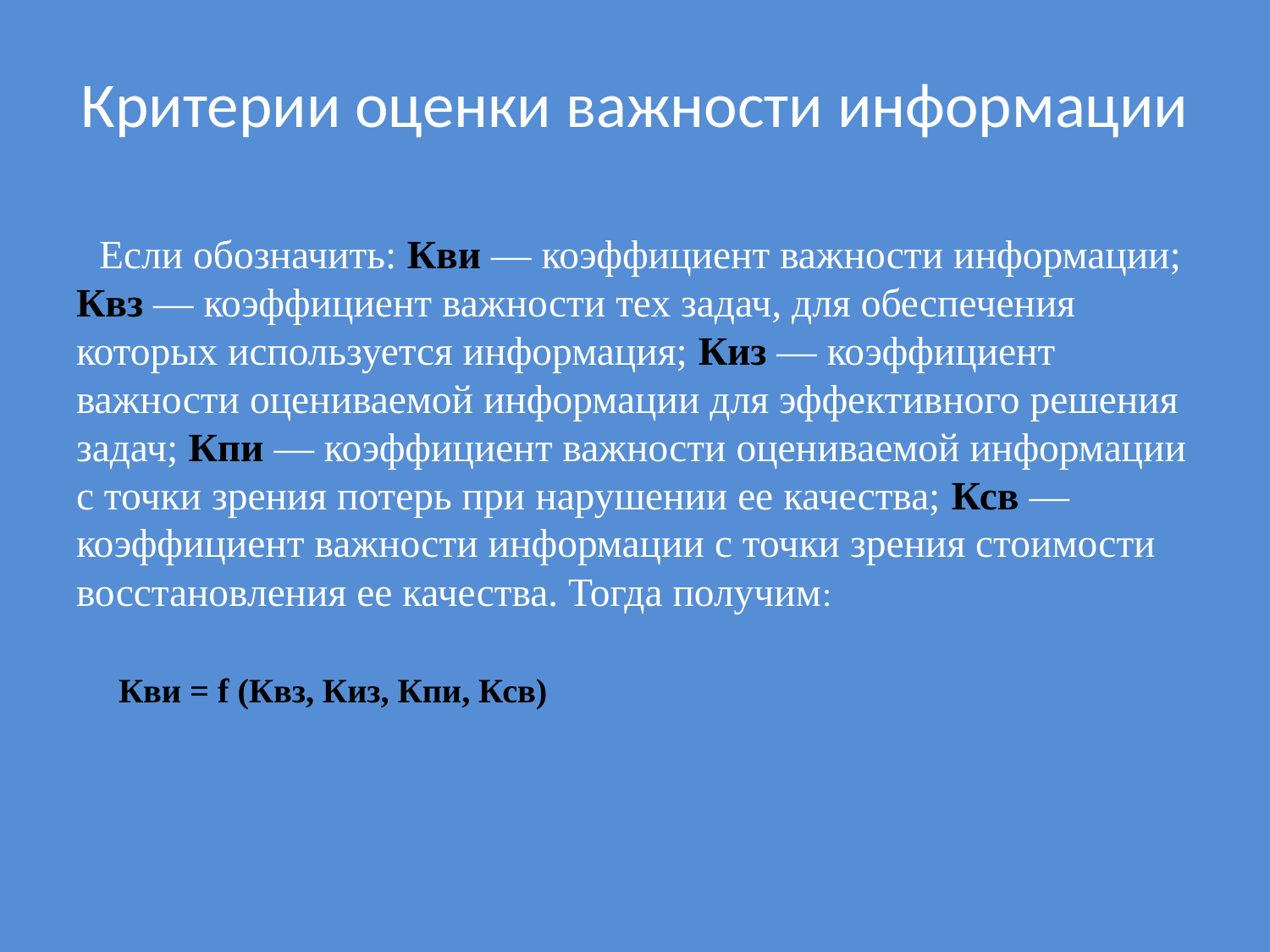

# Критерии оценки важности информации
   Если обозначить: Кви — коэффициент важности информации; Квз — коэффициент важности тех задач, для обеспечения которых используется информация; Киз — коэффициент важности оцениваемой информации для эффективного решения задач; Кпи — коэффициент важности оцениваемой информации с точки зрения потерь при нарушении ее качества; Ксв — коэффициент важности информации с точки зрения стоимости восстановления ее качества. Тогда получим:

     Кви = f (Квз, Киз, Кпи, Ксв)